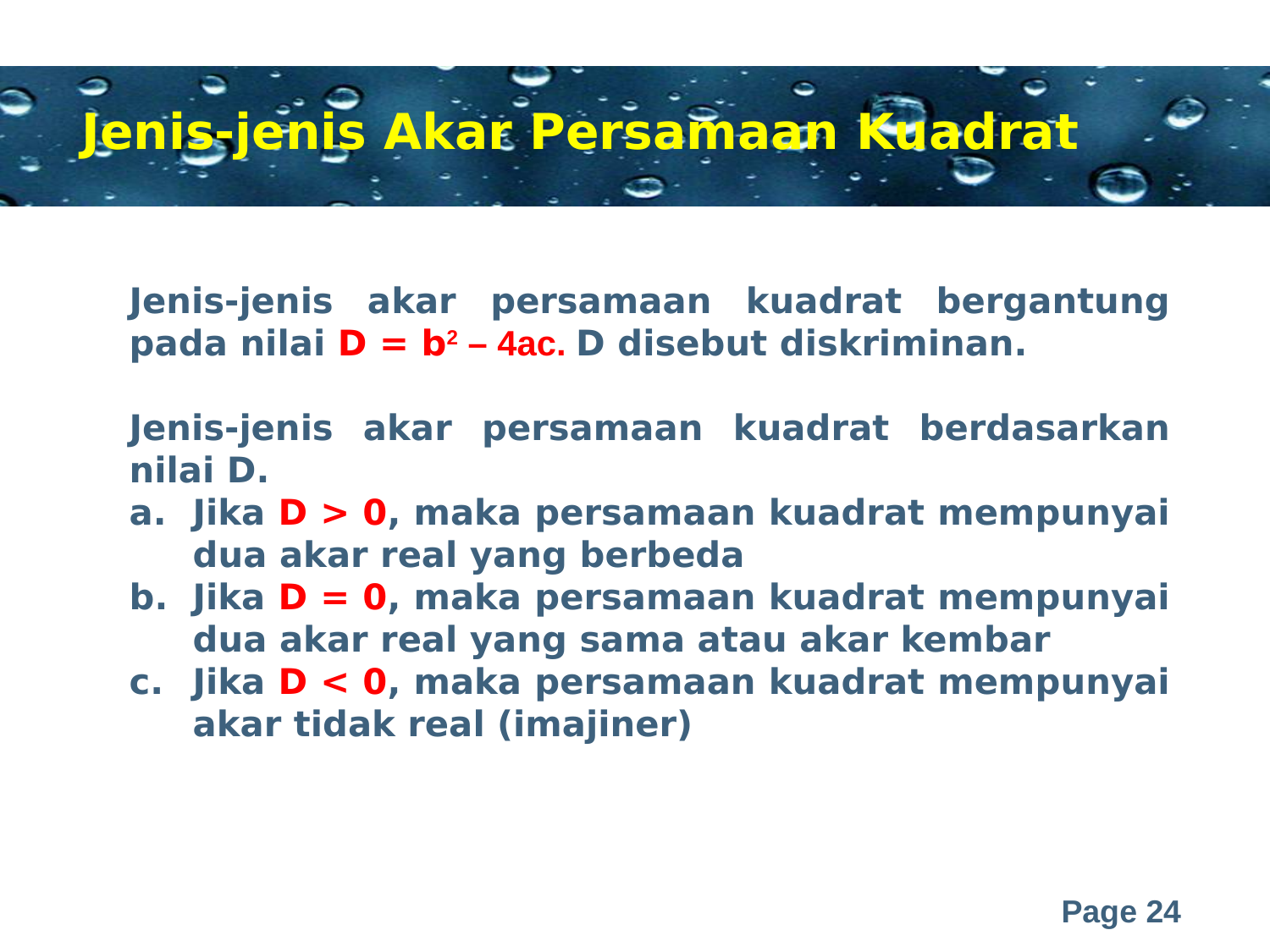

Jenis-jenis Akar Persamaan Kuadrat
Jenis-jenis akar persamaan kuadrat bergantung pada nilai D = b2 – 4ac. D disebut diskriminan.

Jenis-jenis akar persamaan kuadrat berdasarkan nilai D.
Jika D > 0, maka persamaan kuadrat mempunyai dua akar real yang berbeda
Jika D = 0, maka persamaan kuadrat mempunyai dua akar real yang sama atau akar kembar
Jika D < 0, maka persamaan kuadrat mempunyai akar tidak real (imajiner)